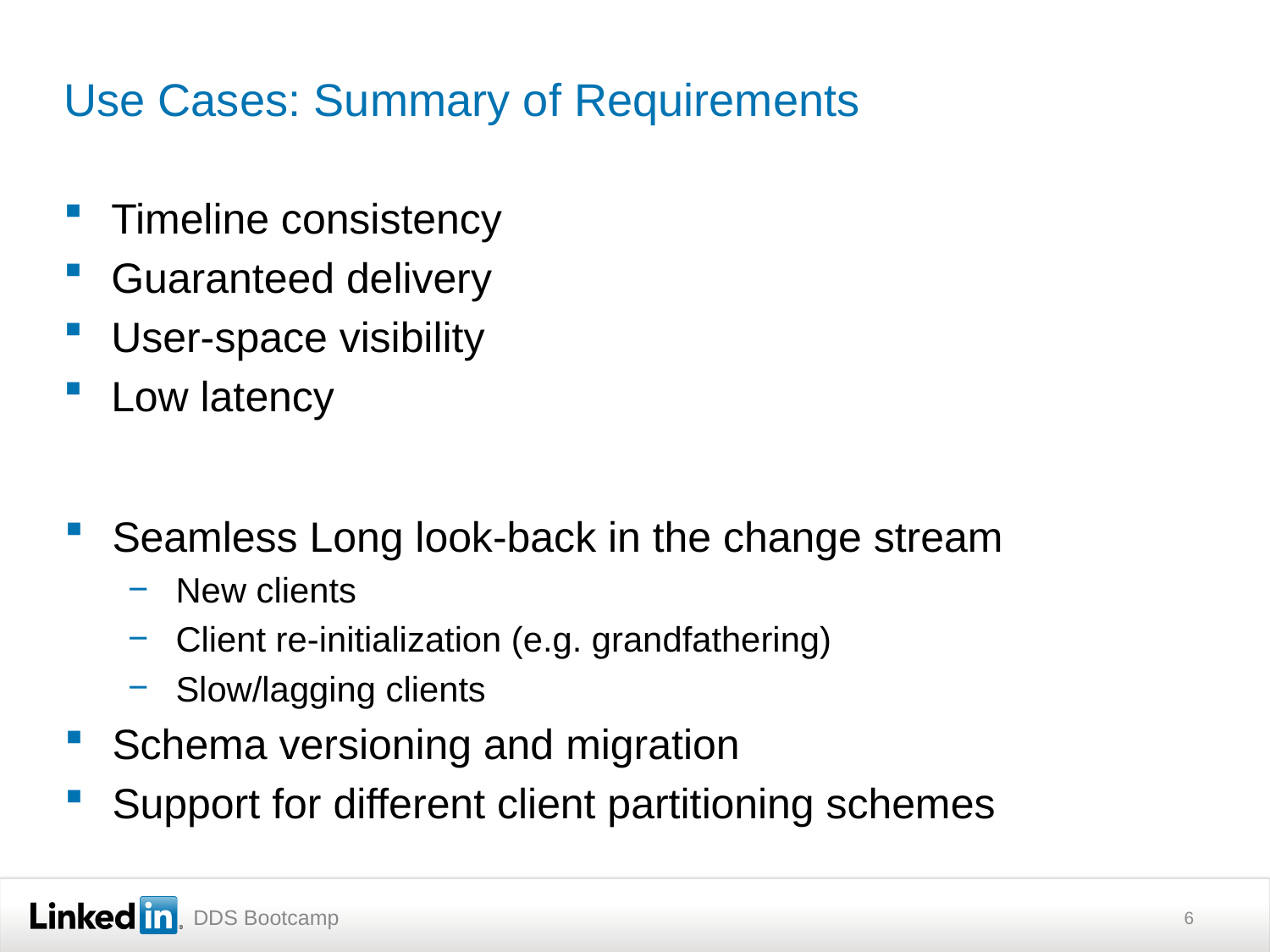

# Use Cases: Summary of Requirements
Timeline consistency
Guaranteed delivery
User-space visibility
Low latency

Seamless Long look-back in the change stream
New clients
Client re-initialization (e.g. grandfathering)
Slow/lagging clients
Schema versioning and migration
Support for different client partitioning schemes
6